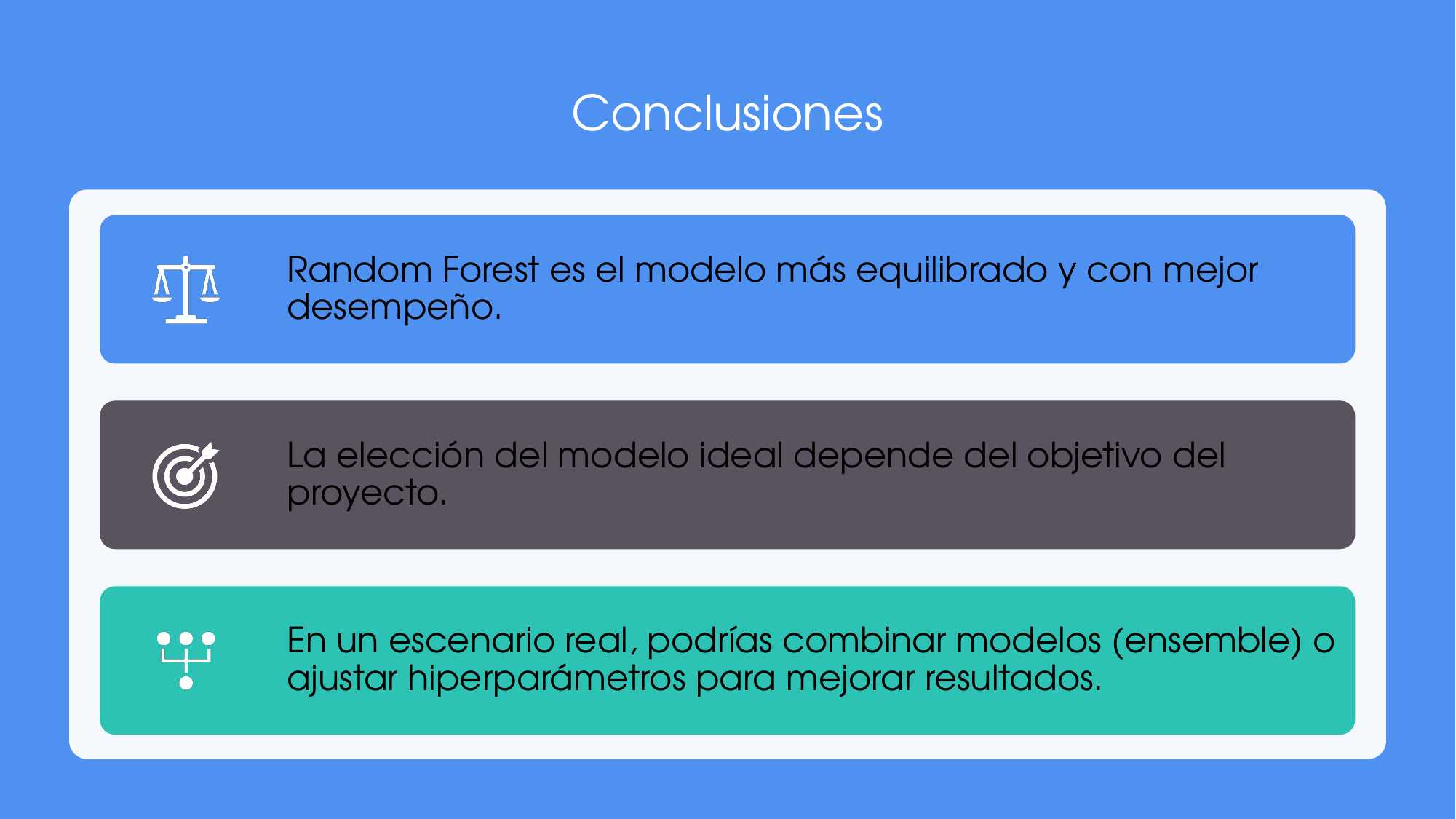

# Conclusiones

Random Forest es el modelo más equilibrado y con mejor desempeño.
La elección del modelo ideal depende del objetivo del proyecto.
En un escenario real, podrías combinar modelos (ensemble) o ajustar hiperparámetros para mejorar resultados.